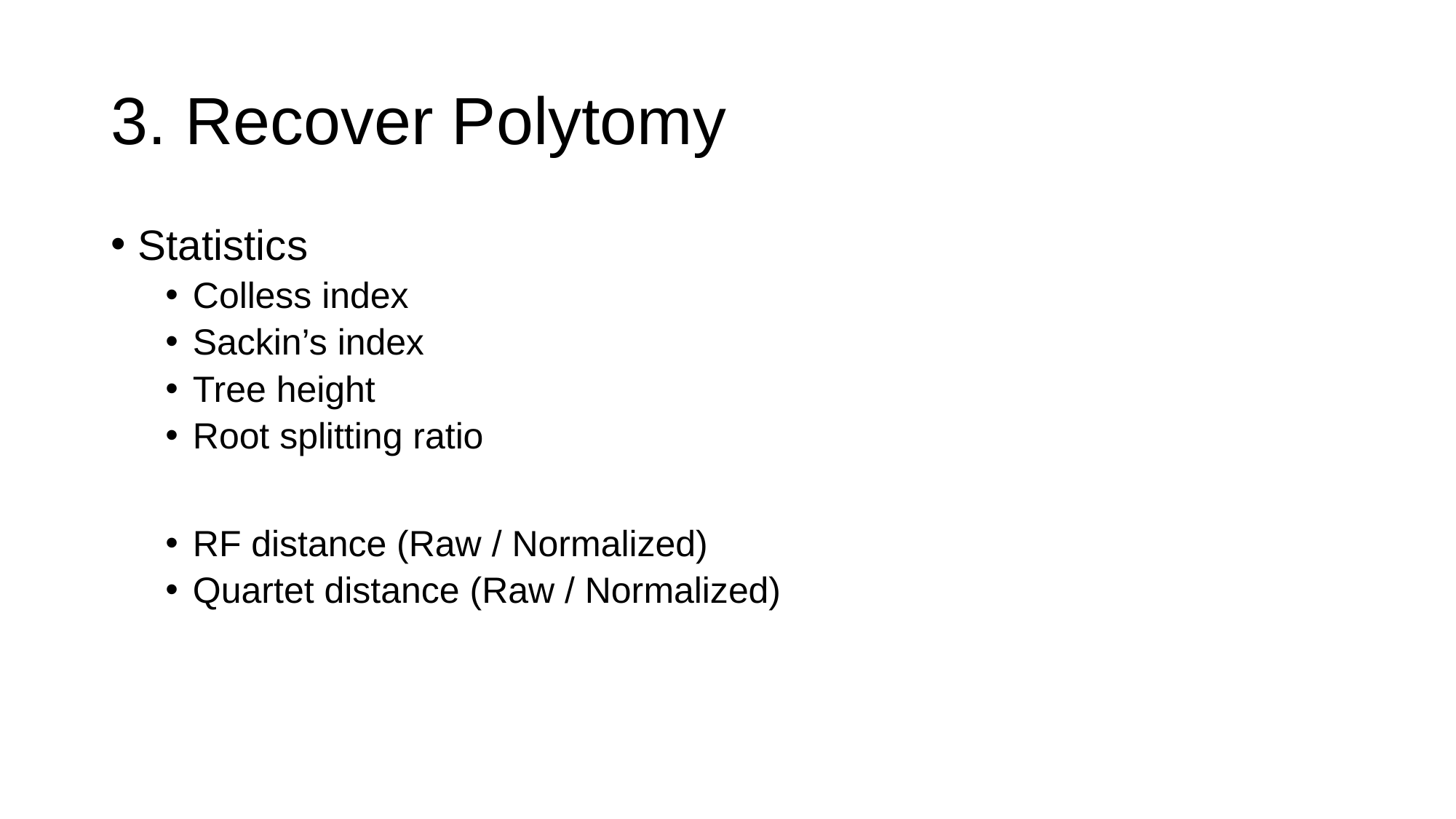

# 3. Recover Polytomy
Statistics
Colless index
Sackin’s index
Tree height
Root splitting ratio

RF distance (Raw / Normalized)
Quartet distance (Raw / Normalized)